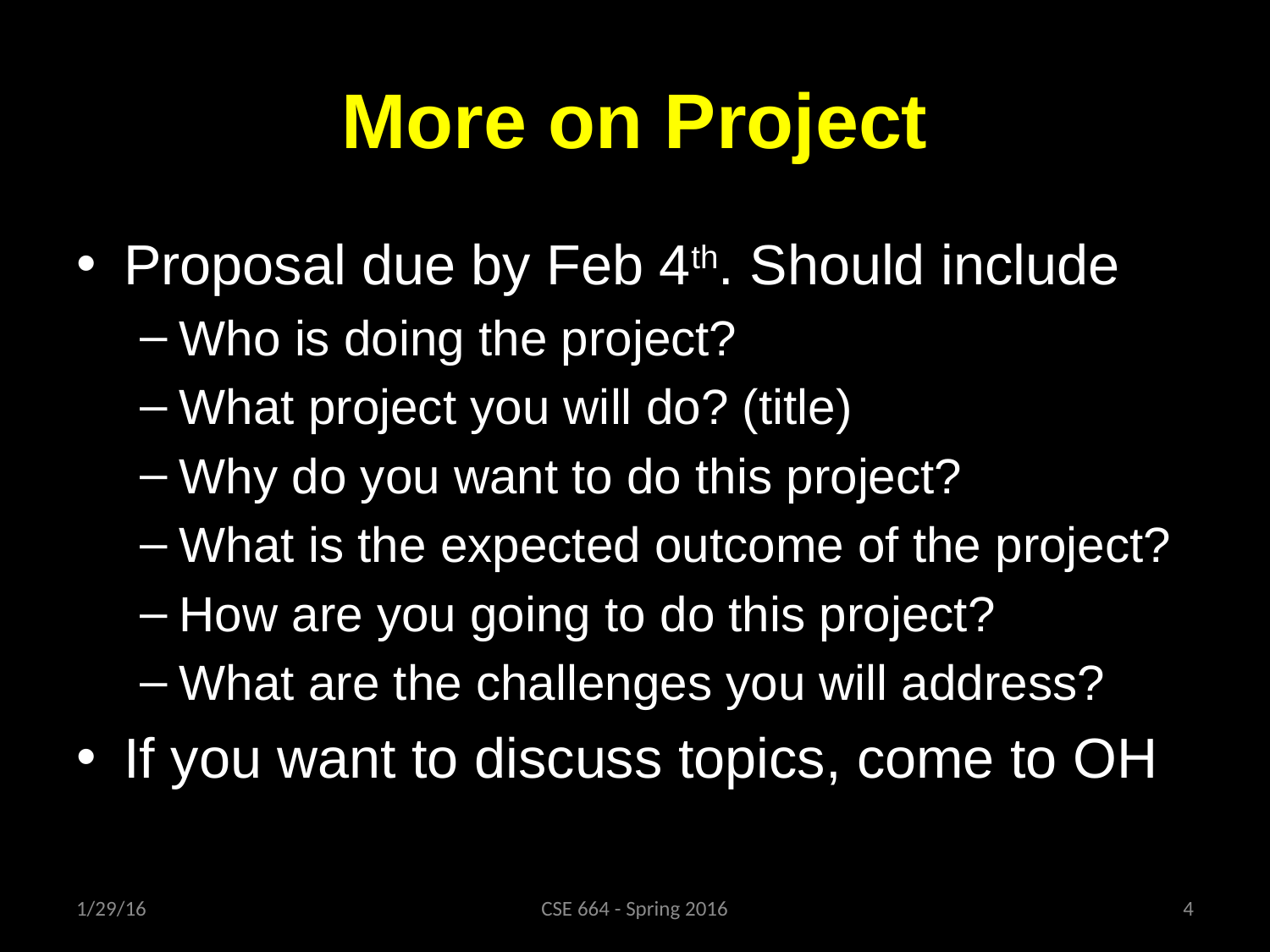

# More on Project
Proposal due by Feb 4th. Should include
Who is doing the project?
What project you will do? (title)
Why do you want to do this project?
What is the expected outcome of the project?
How are you going to do this project?
What are the challenges you will address?
If you want to discuss topics, come to OH
1/29/16
CSE 664 - Spring 2016
4